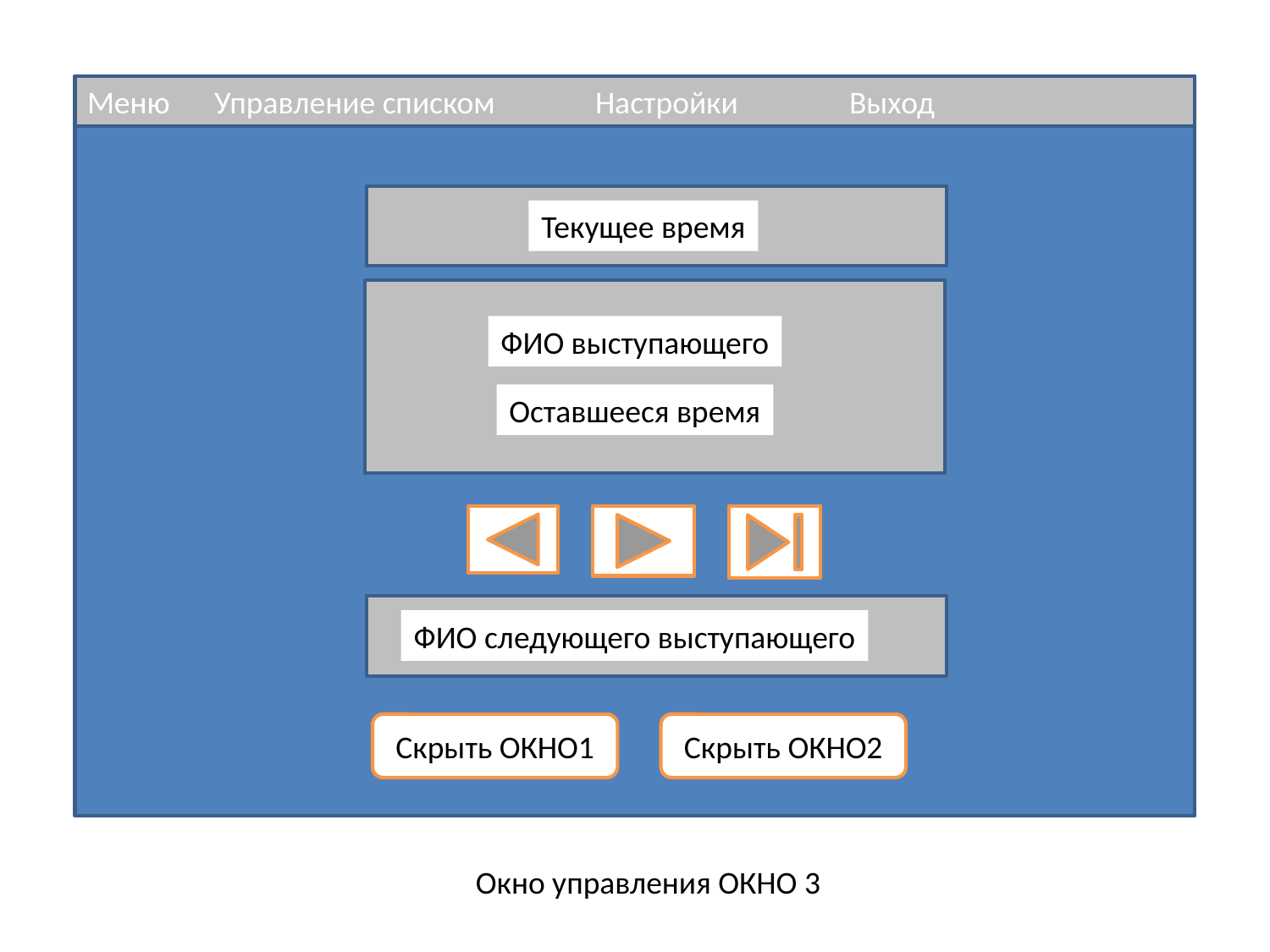

Меню	Управление списком	Настройки	Выход

Текущее время

ФИО выступающего
Оставшееся время

ФИО следующего выступающего
Скрыть ОКНО1
Скрыть ОКНО2
Окно управления ОКНО 3